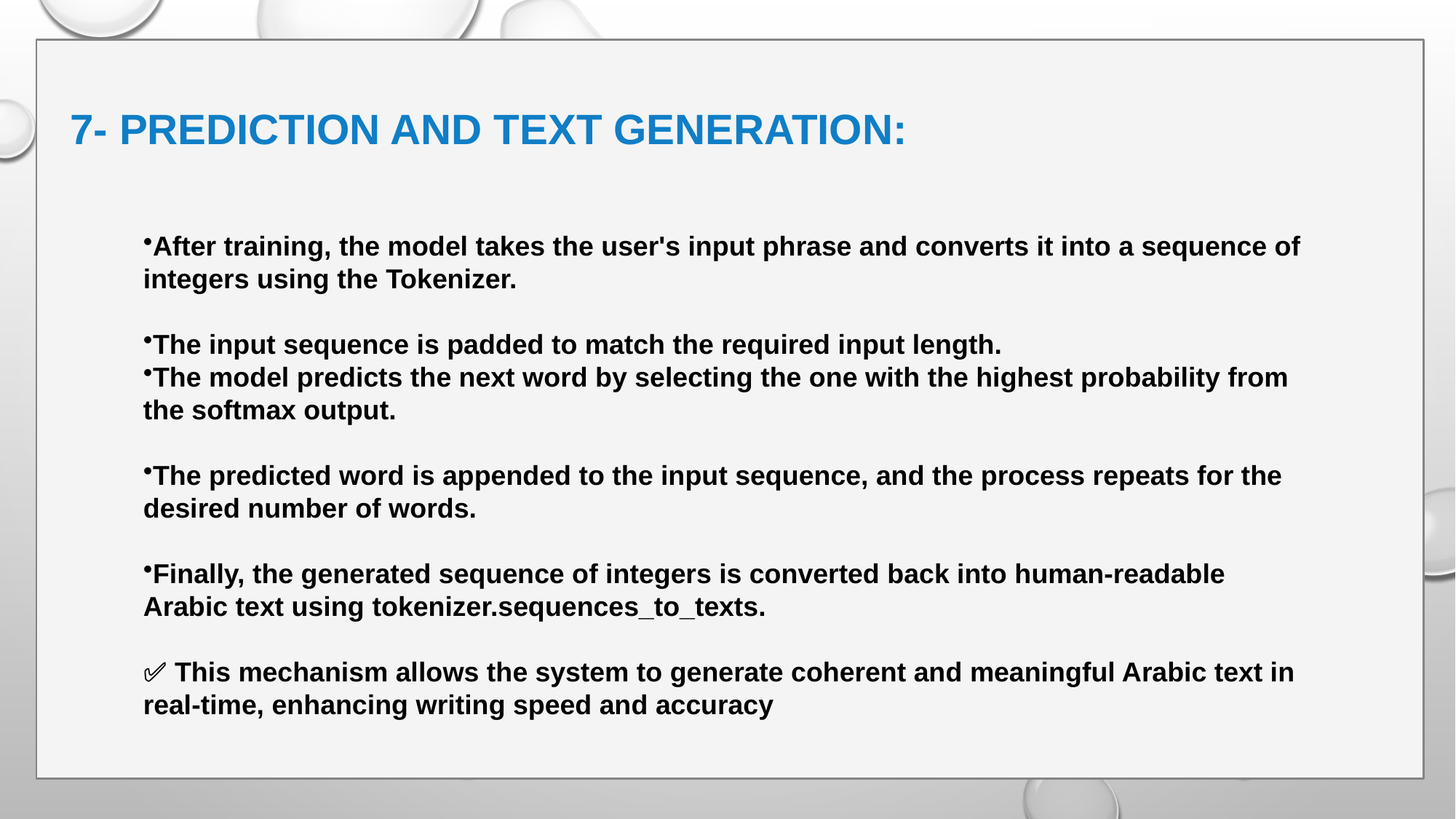

# 7- Prediction and Text Generation:

After training, the model takes the user's input phrase and converts it into a sequence of integers using the Tokenizer.

The input sequence is padded to match the required input length.
The model predicts the next word by selecting the one with the highest probability from the softmax output.

The predicted word is appended to the input sequence, and the process repeats for the desired number of words.

Finally, the generated sequence of integers is converted back into human-readable Arabic text using tokenizer.sequences_to_texts.

✅ This mechanism allows the system to generate coherent and meaningful Arabic text in real-time, enhancing writing speed and accuracy